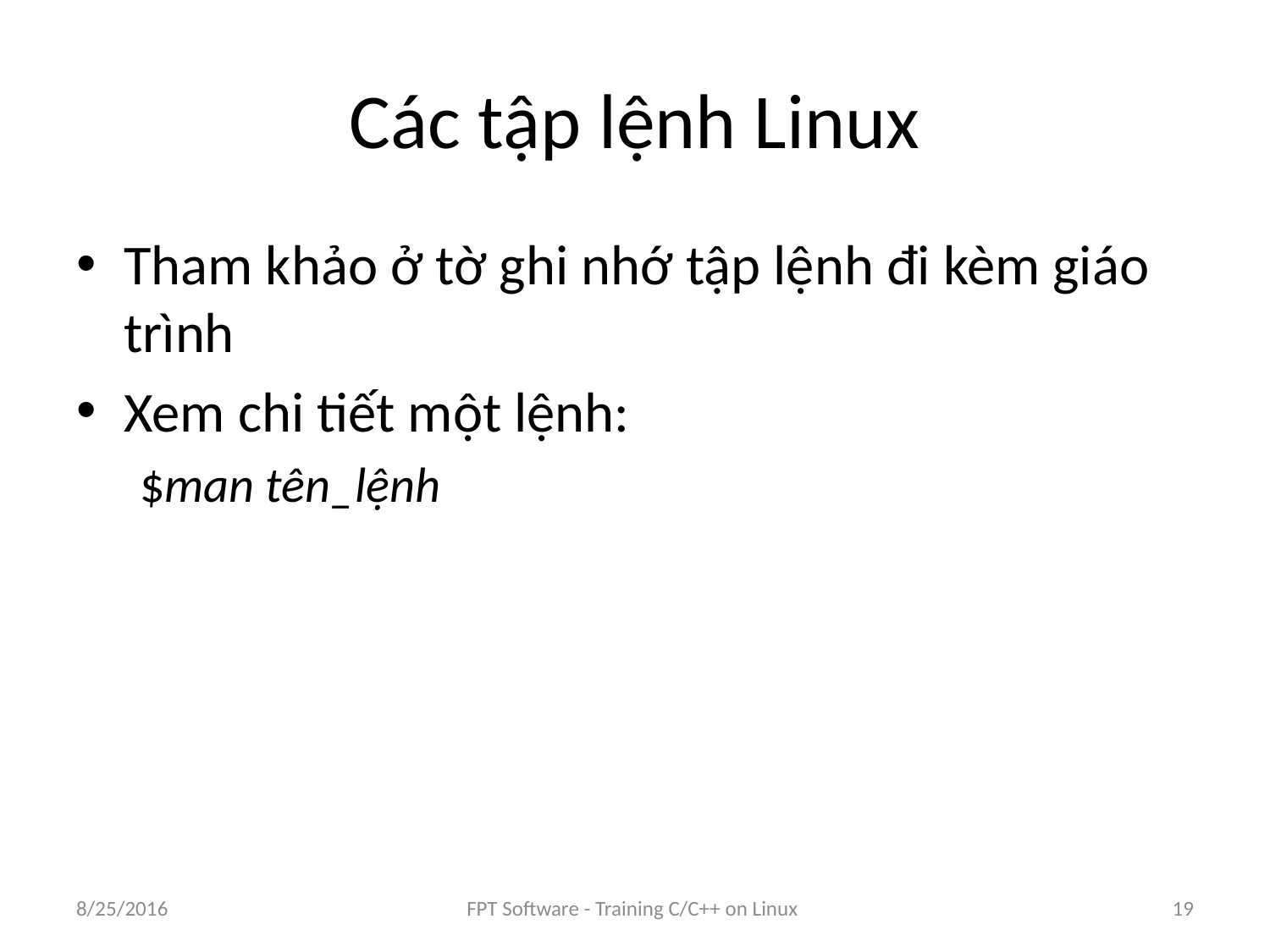

# Các tập lệnh Linux
Tham khảo ở tờ ghi nhớ tập lệnh đi kèm giáo trình
Xem chi tiết một lệnh:
$man tên_lệnh

8/25/2016
FPT Software - Training C/C++ on Linux
19